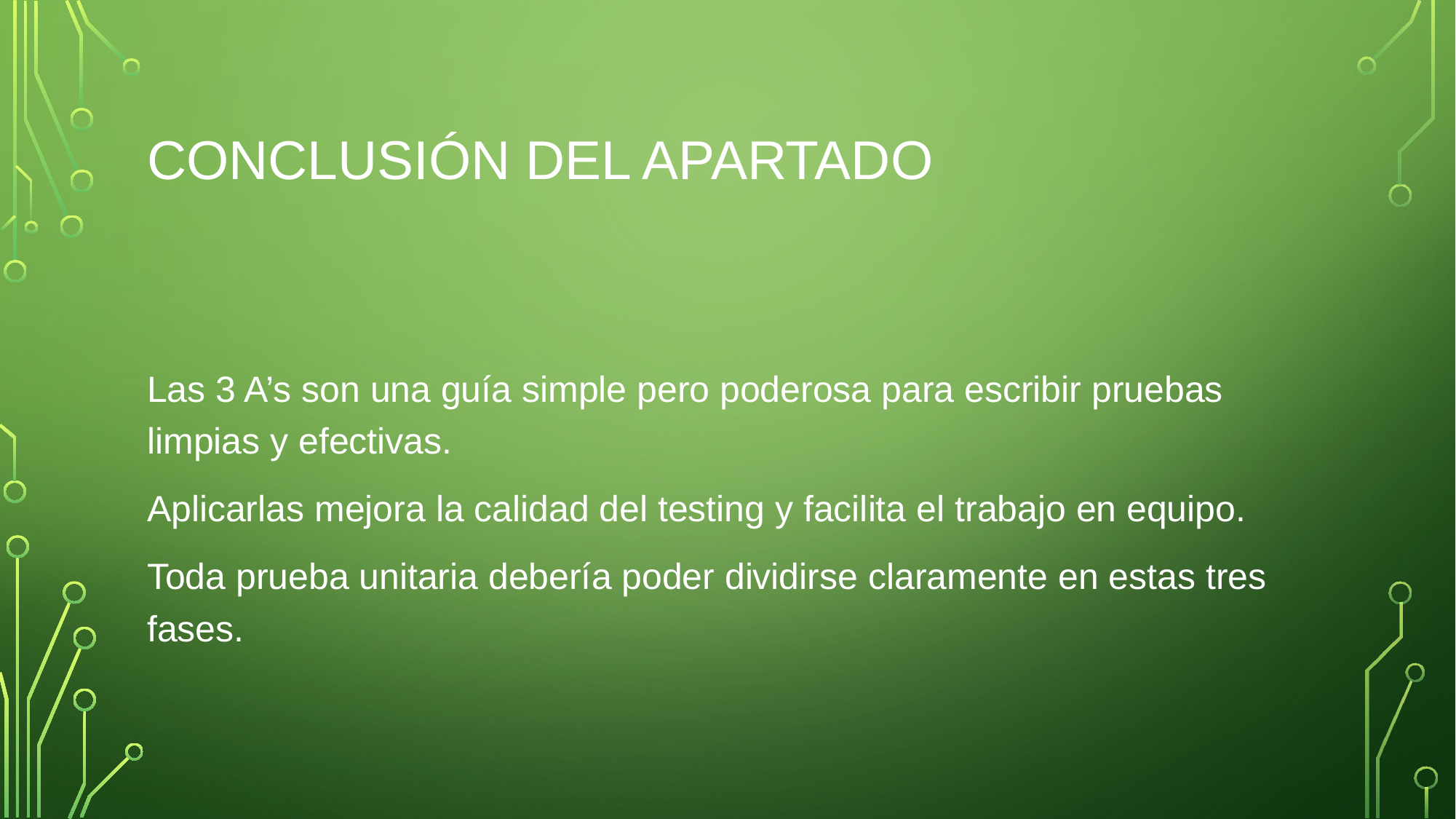

# Conclusión del apartado
Las 3 A’s son una guía simple pero poderosa para escribir pruebas limpias y efectivas.
Aplicarlas mejora la calidad del testing y facilita el trabajo en equipo.
Toda prueba unitaria debería poder dividirse claramente en estas tres fases.